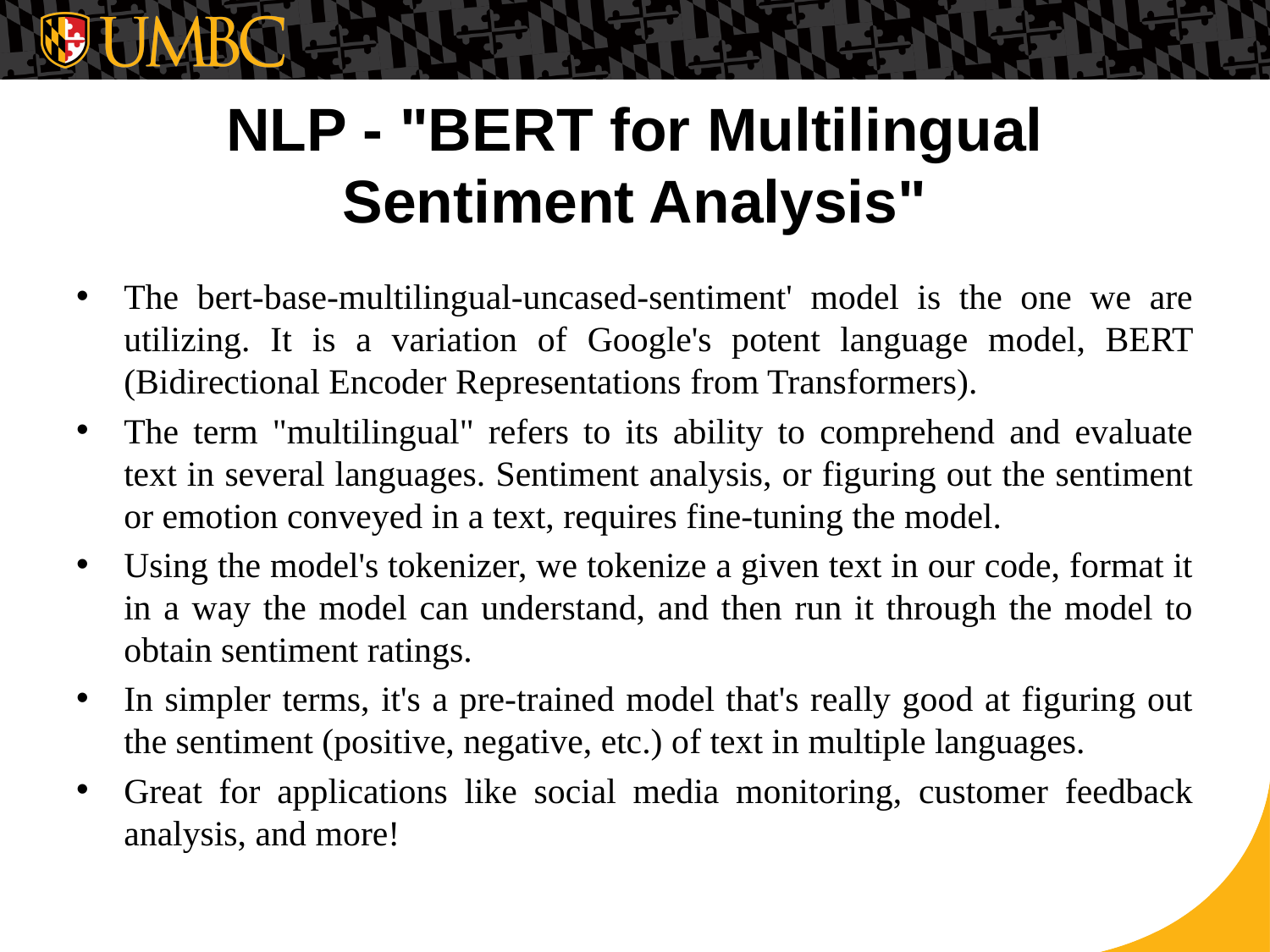

# NLP - "BERT for Multilingual Sentiment Analysis"
The bert-base-multilingual-uncased-sentiment' model is the one we are utilizing. It is a variation of Google's potent language model, BERT (Bidirectional Encoder Representations from Transformers).
The term "multilingual" refers to its ability to comprehend and evaluate text in several languages. Sentiment analysis, or figuring out the sentiment or emotion conveyed in a text, requires fine-tuning the model.
Using the model's tokenizer, we tokenize a given text in our code, format it in a way the model can understand, and then run it through the model to obtain sentiment ratings.
In simpler terms, it's a pre-trained model that's really good at figuring out the sentiment (positive, negative, etc.) of text in multiple languages.
Great for applications like social media monitoring, customer feedback analysis, and more!